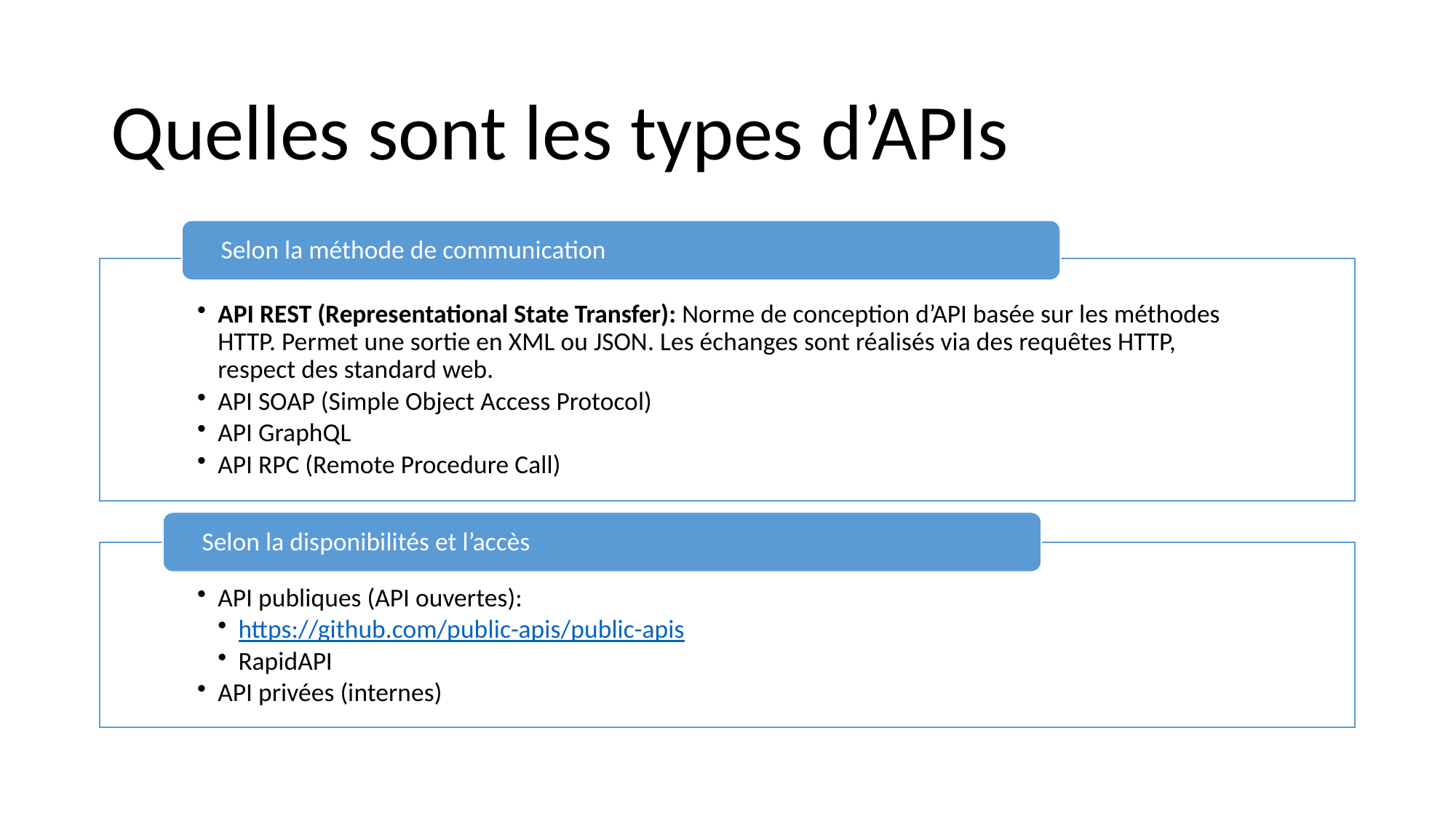

# Quelles sont les types d’APIs
API REST (Representational State Transfer): Norme de conception d’API basée sur les méthodes HTTP. Permet une sortie en XML ou JSON. Les échanges sont réalisés via des requêtes HTTP, respect des standard web.
API SOAP (Simple Object Access Protocol)
API GraphQL
API RPC (Remote Procedure Call)
Selon la méthode de communication
API publiques (API ouvertes):
https://github.com/public-apis/public-apis
RapidAPI
API privées (internes)
Selon la disponibilités et l’accès